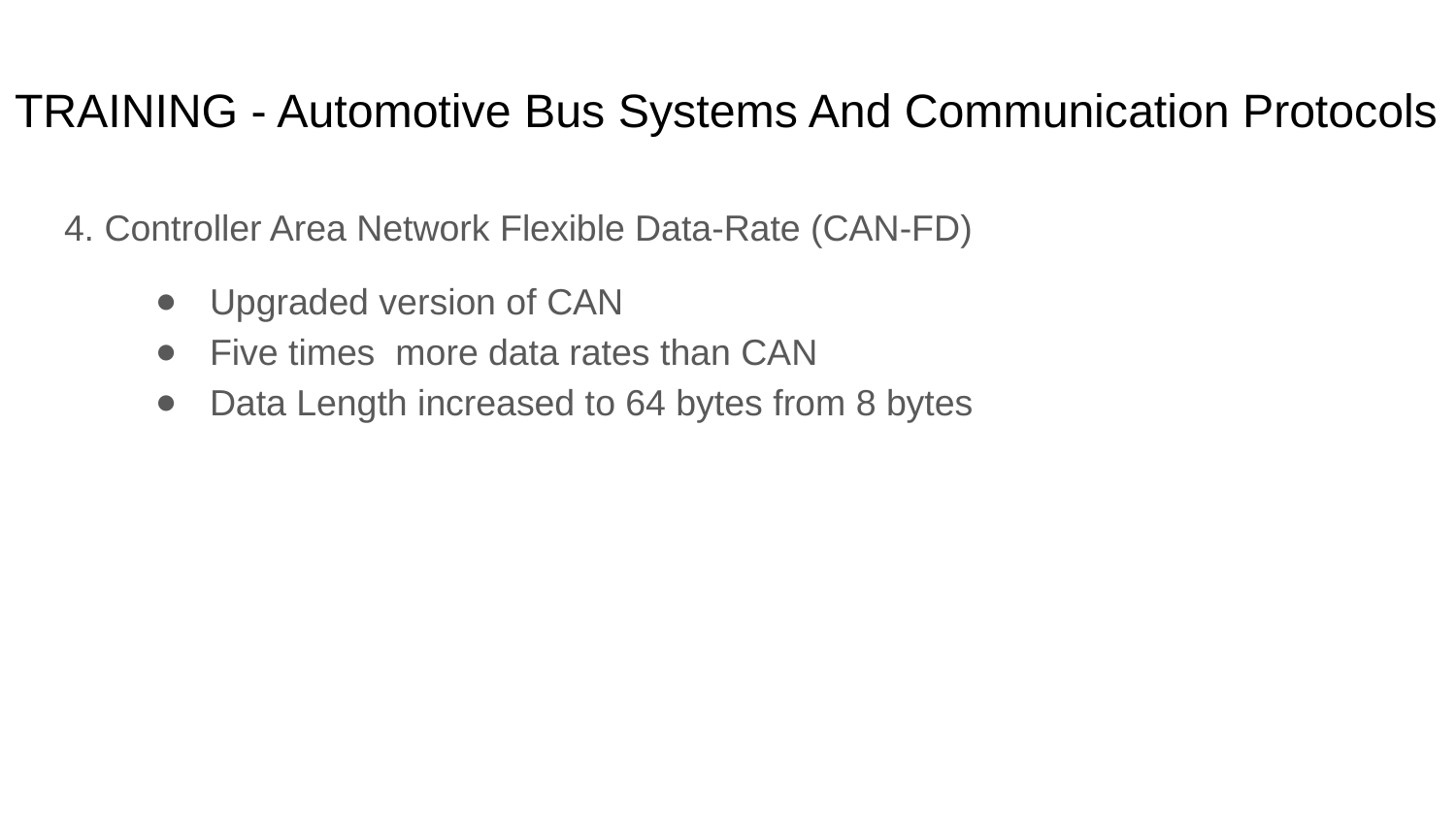

# TRAINING - Automotive Bus Systems And Communication Protocols
4. Controller Area Network Flexible Data-Rate (CAN-FD)
Upgraded version of CAN
Five times  more data rates than CAN
Data Length increased to 64 bytes from 8 bytes